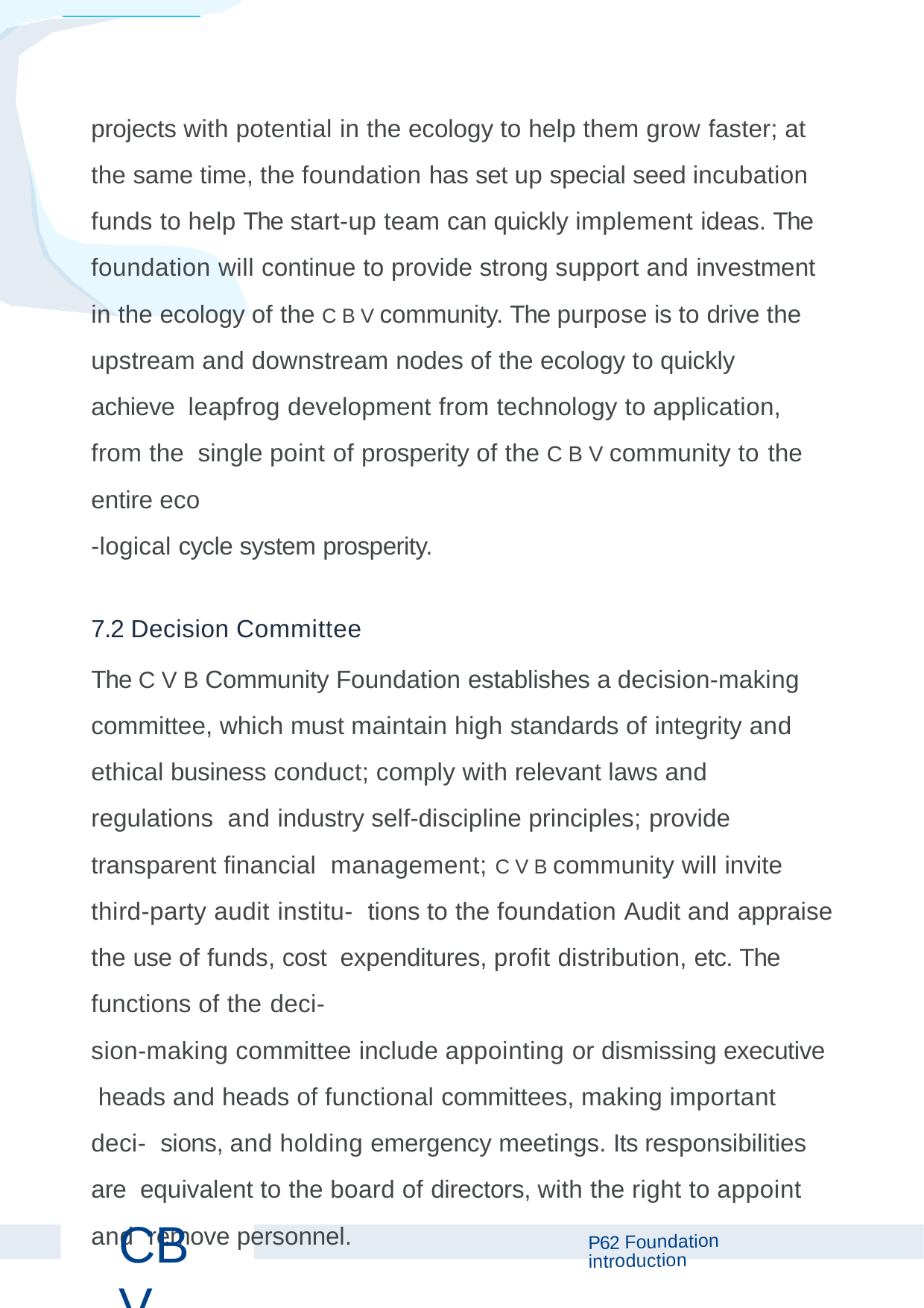

projects with potential in the ecology to help them grow faster; at  the same time, the foundation has set up special seed incubation  funds to help The start-up team can quickly implement ideas. The  foundation will continue to provide strong support and investment  in the ecology of the C B V community. The purpose is to drive the  upstream and downstream nodes of the ecology to quickly achieve  leapfrog development from technology to application, from the  single point of prosperity of the C B V community to the entire eco
-logical cycle system prosperity.

7.2 Decision Committee
The C V B Community Foundation establishes a decision-making  committee, which must maintain high standards of integrity and  ethical business conduct; comply with relevant laws and regulations  and industry self-discipline principles; provide transparent ﬁnancial  management; C V B community will invite third-party audit institu-  tions to the foundation Audit and appraise the use of funds, cost  expenditures, proﬁt distribution, etc. The functions of the deci-
sion-making committee include appointing or dismissing executive  heads and heads of functional committees, making important deci-  sions, and holding emergency meetings. Its responsibilities are  equivalent to the board of directors, with the right to appoint and  remove personnel.

CBV

P62 Foundation introduction